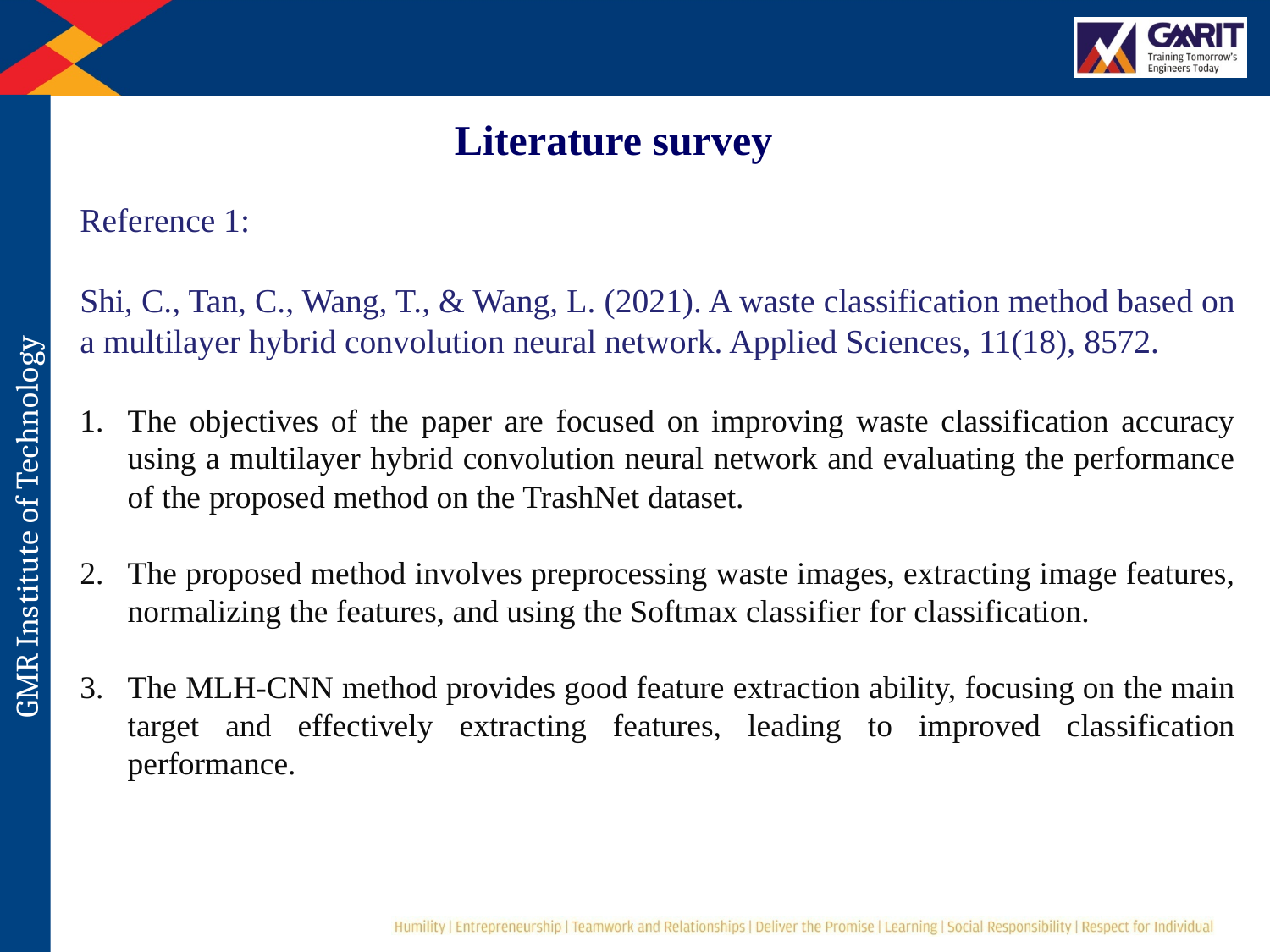

Literature survey
Reference 1:

Shi, C., Tan, C., Wang, T., & Wang, L. (2021). A waste classification method based on a multilayer hybrid convolution neural network. Applied Sciences, 11(18), 8572.

The objectives of the paper are focused on improving waste classification accuracy using a multilayer hybrid convolution neural network and evaluating the performance of the proposed method on the TrashNet dataset.

The proposed method involves preprocessing waste images, extracting image features, normalizing the features, and using the Softmax classifier for classification.

The MLH-CNN method provides good feature extraction ability, focusing on the main target and effectively extracting features, leading to improved classification performance.